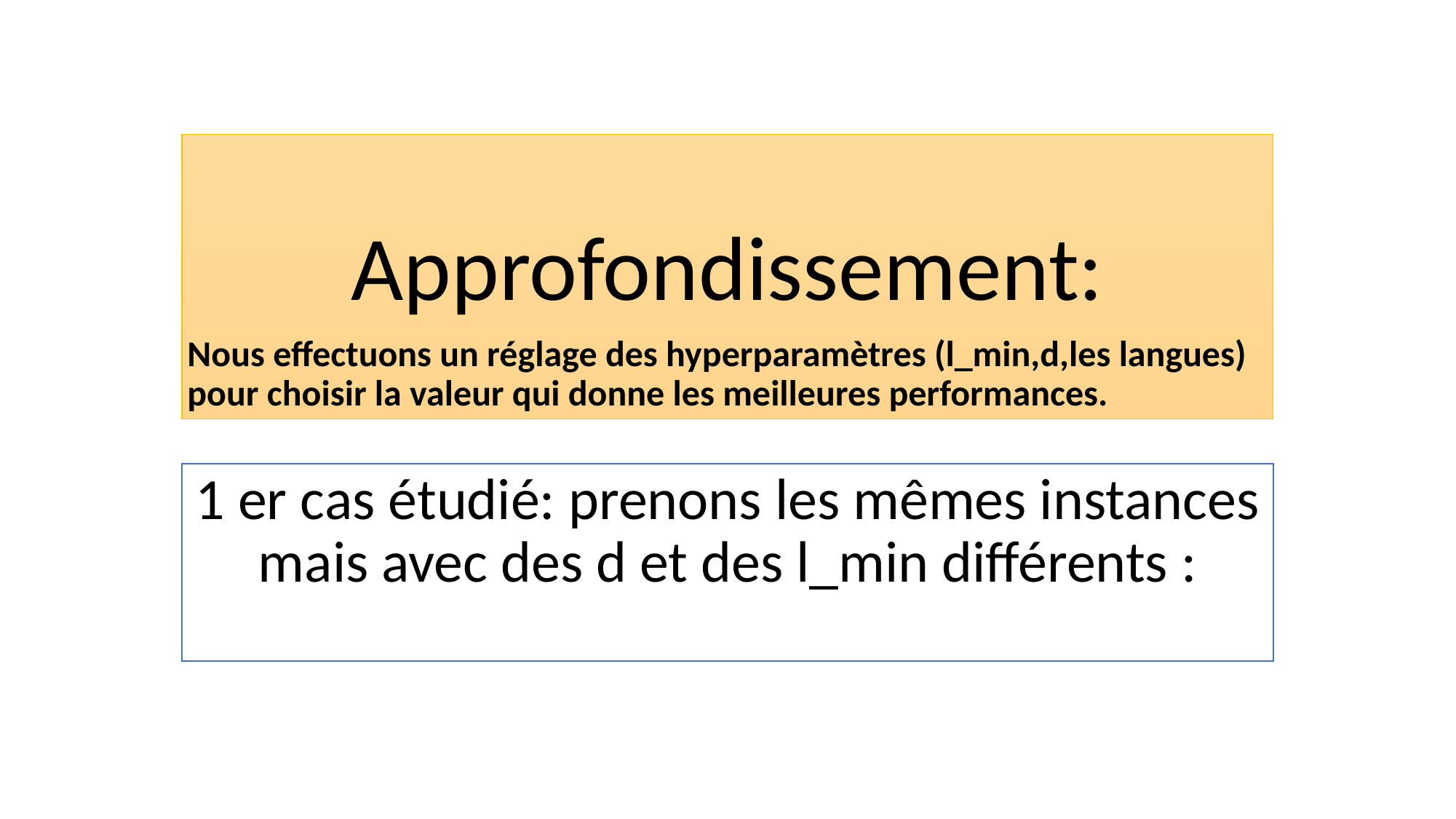

# Approfondissement:
Nous effectuons un réglage des hyperparamètres (l_min,d,les langues) pour choisir la valeur qui donne les meilleures performances.
1 er cas étudié: prenons les mêmes instances mais avec des d et des l_min différents :